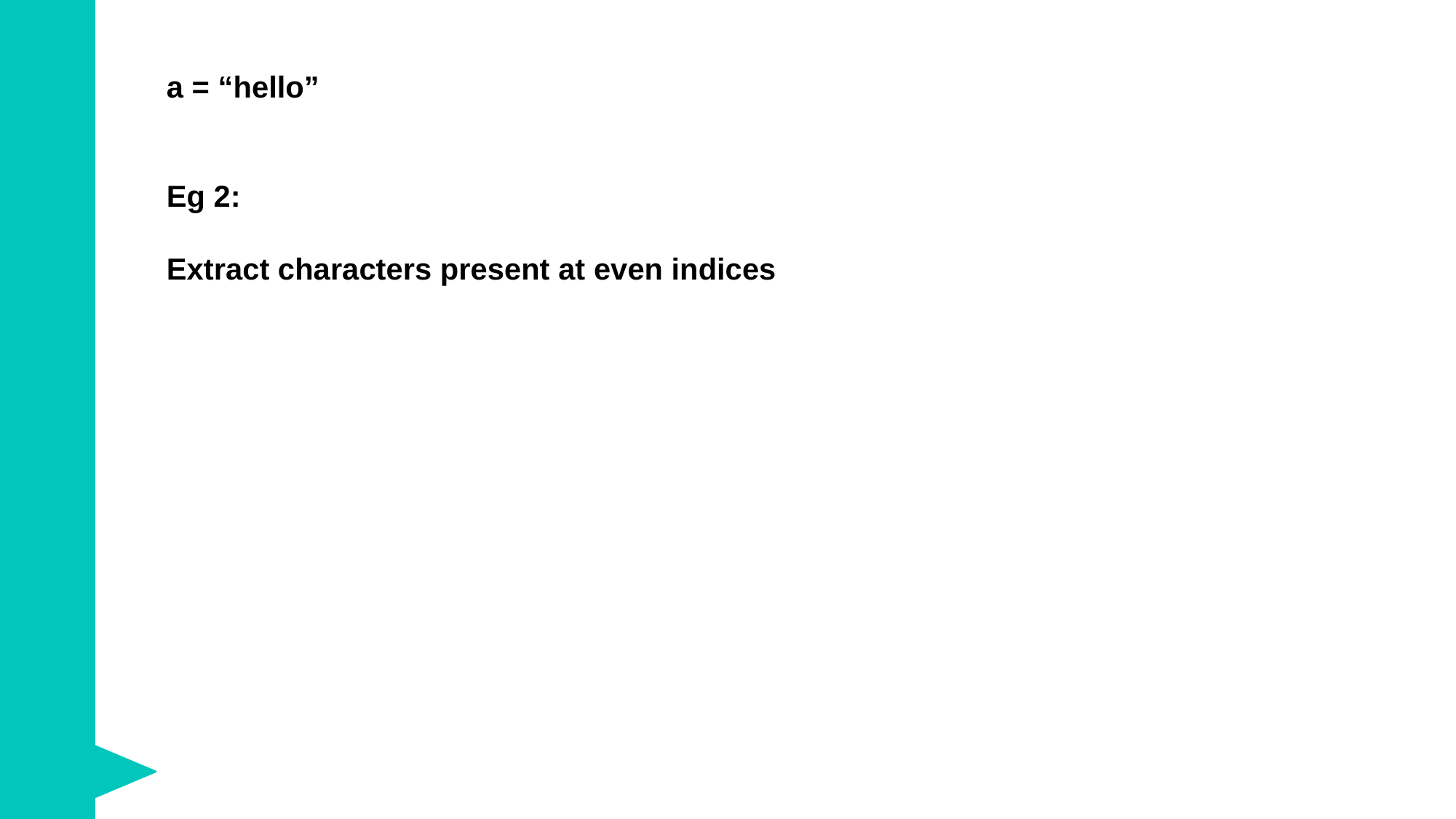

a = “hello”

Eg 2:

Extract characters present at even indices